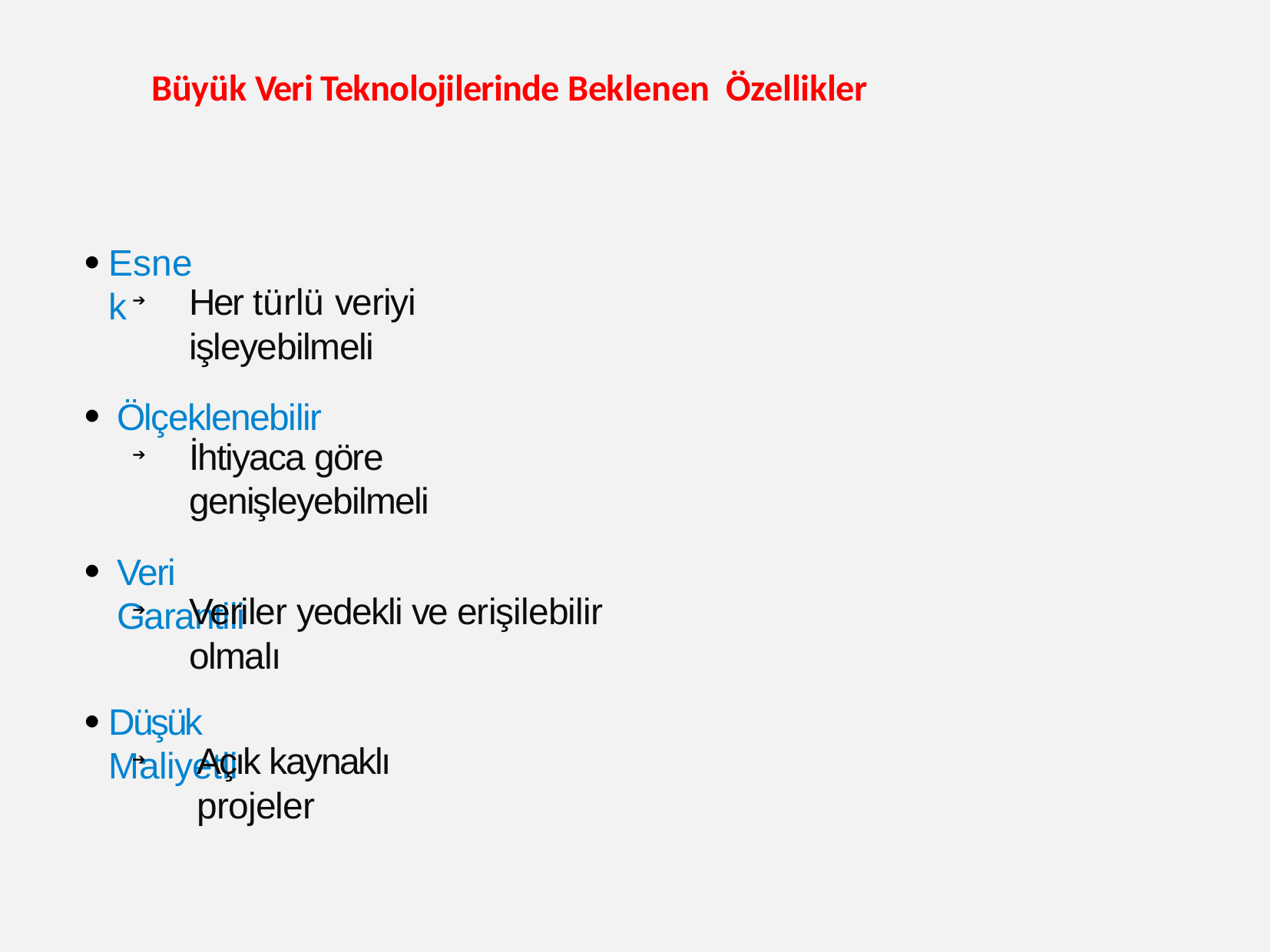

# Büyük Veri Teknolojilerinde Beklenen  Özellikler
Esnek
Her türlü veriyi işleyebilmeli
➔
Ölçeklenebilir
●
İhtiyaca göre genişleyebilmeli
➔
Veri Garantili
●
Veriler yedekli ve erişilebilir olmalı
➔
Düşük Maliyetli
Açık kaynaklı projeler
➔